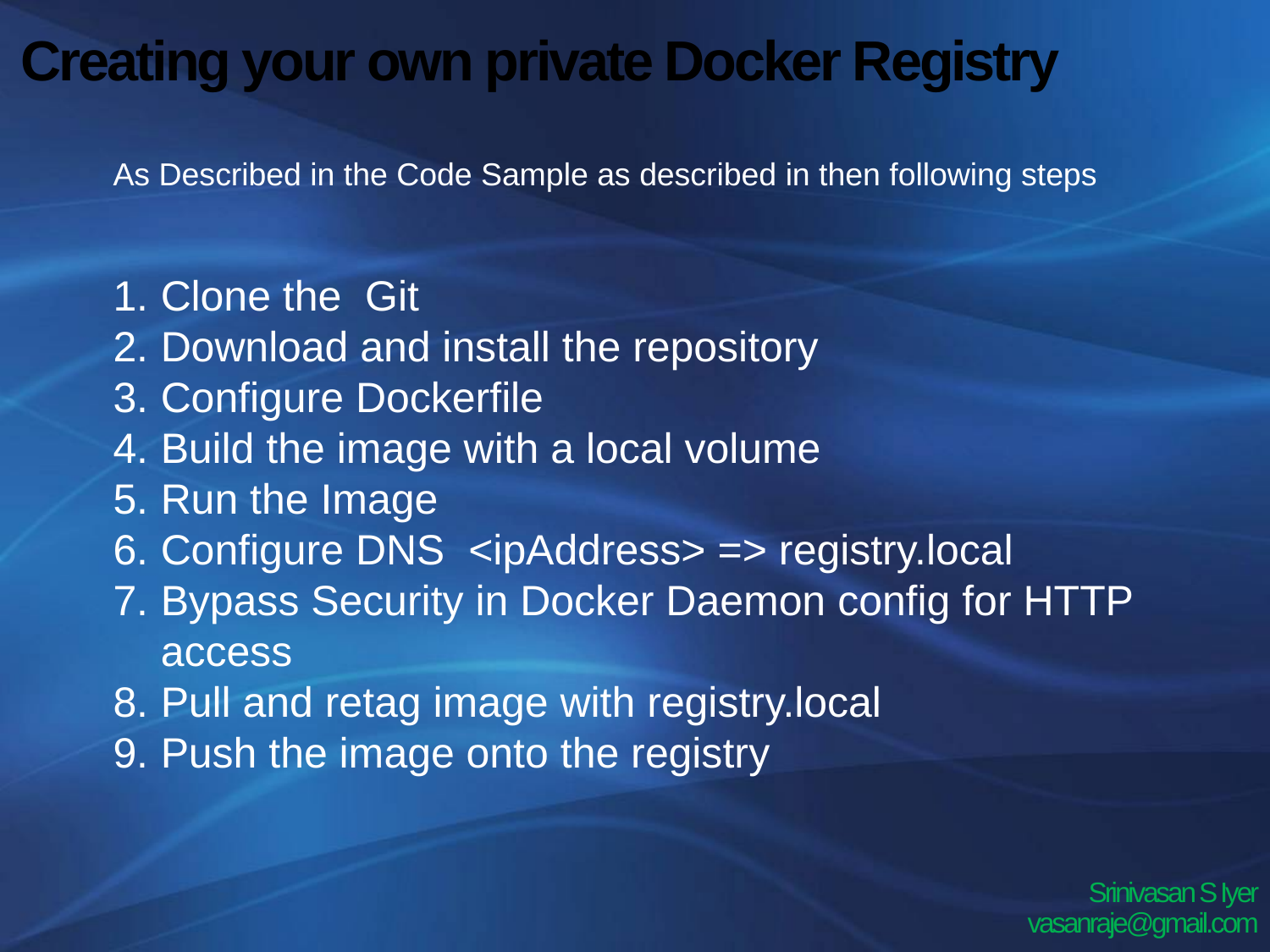

# Creating your own private Docker Registry
As Described in the Code Sample as described in then following steps

Clone the  Git
Download and install the repository
Configure Dockerfile
Build the image with a local volume
Run the Image
Configure DNS  <ipAddress> => registry.local
Bypass Security in Docker Daemon config for HTTP access
Pull and retag image with registry.local
Push the image onto the registry